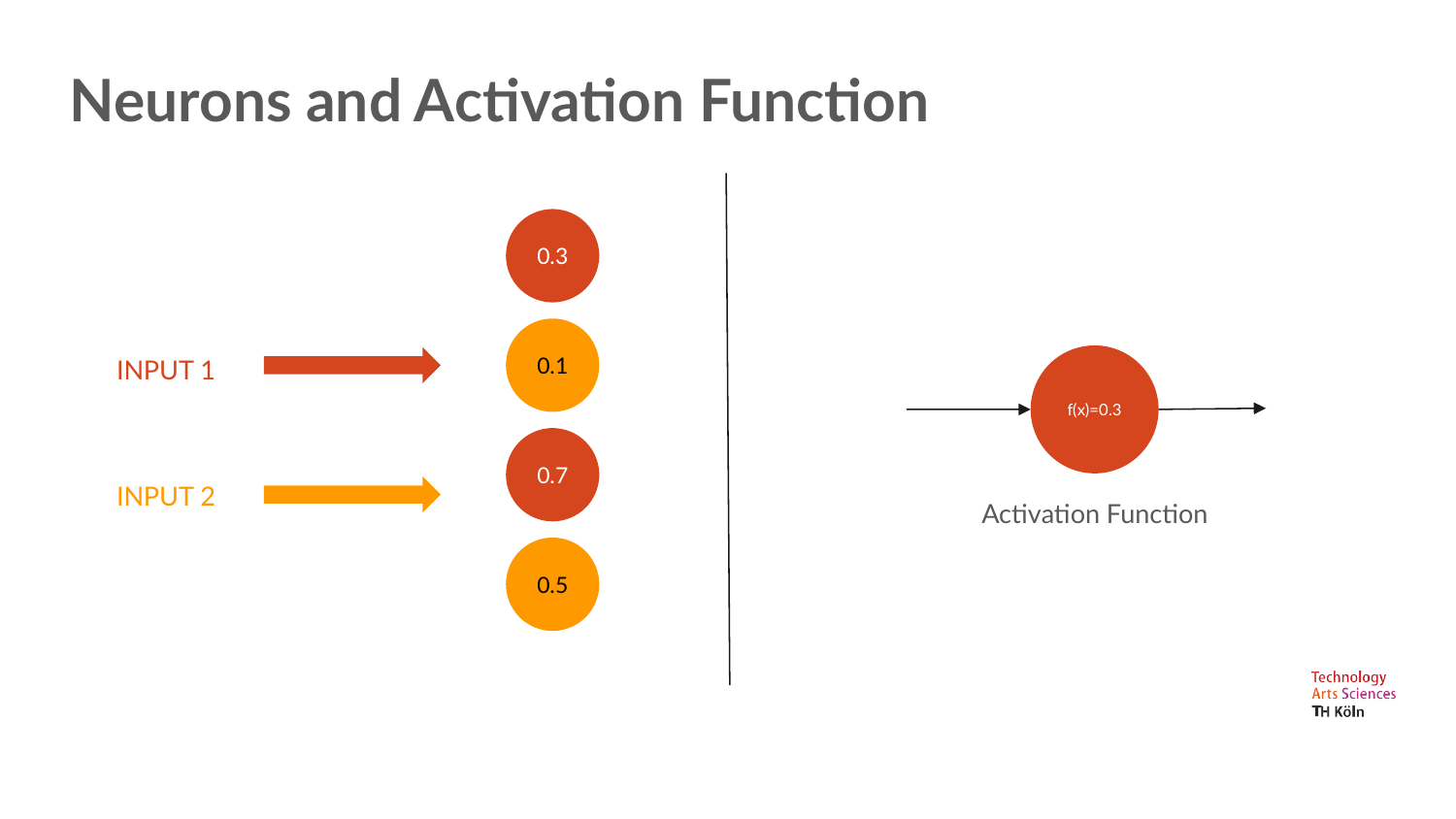

Neurons and Activation Function
0.3
0.1
INPUT 1
f(x)=0.3

0.7
INPUT 2

Activation Function
0.5